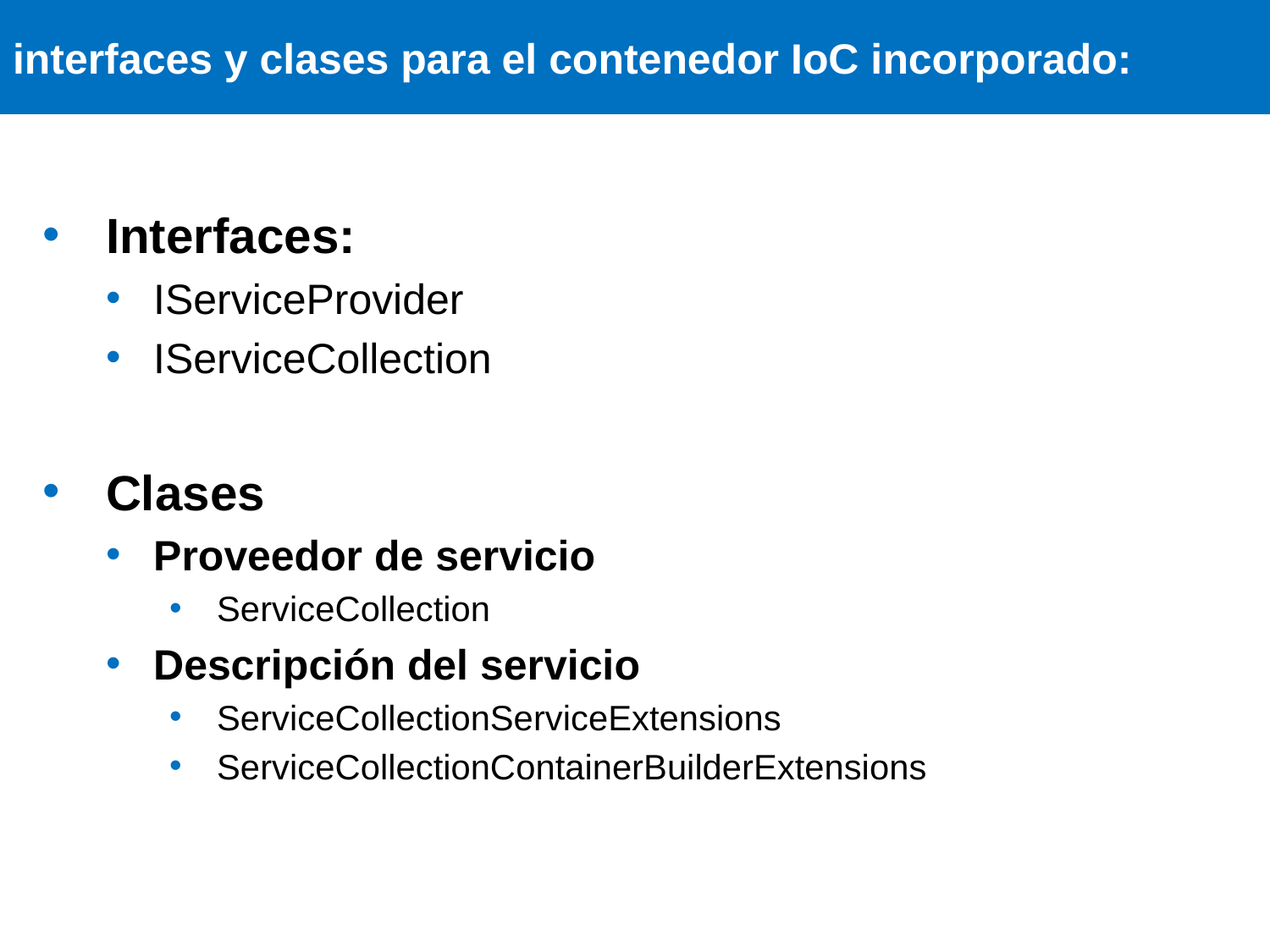

# interfaces y clases para el contenedor IoC incorporado:

Interfaces:
IServiceProvider
IServiceCollection

Clases
Proveedor de servicio
ServiceCollection
Descripción del servicio
ServiceCollectionServiceExtensions
ServiceCollectionContainerBuilderExtensions